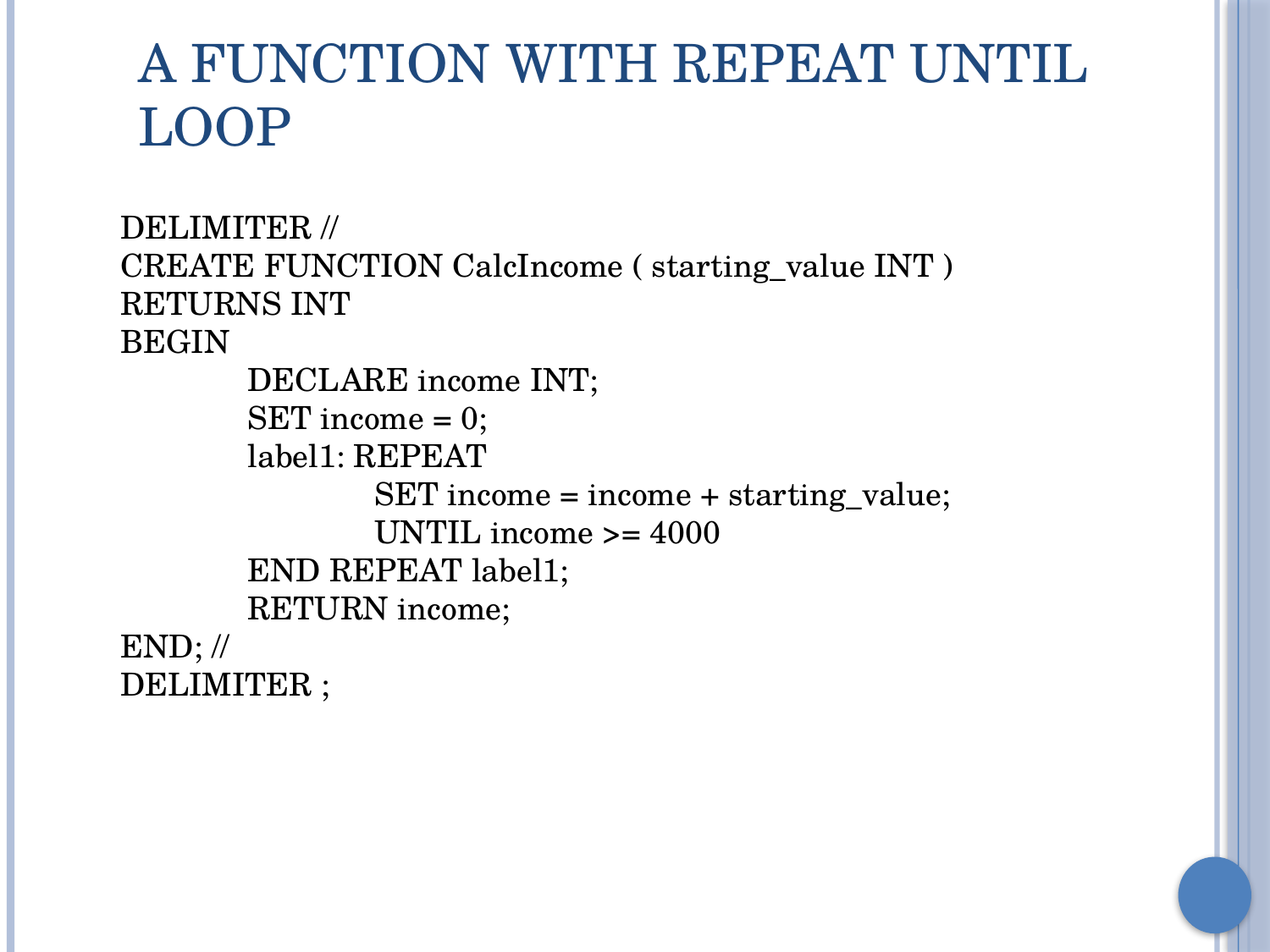

# A Function With Repeat Until Loop
DELIMITER //
CREATE FUNCTION CalcIncome ( starting_value INT )
RETURNS INT
BEGIN
	DECLARE income INT;
	SET income = 0;
	label1: REPEAT
		SET income = income + starting_value;
		UNTIL income >= 4000
	END REPEAT label1;
	RETURN income;
END; //
DELIMITER ;